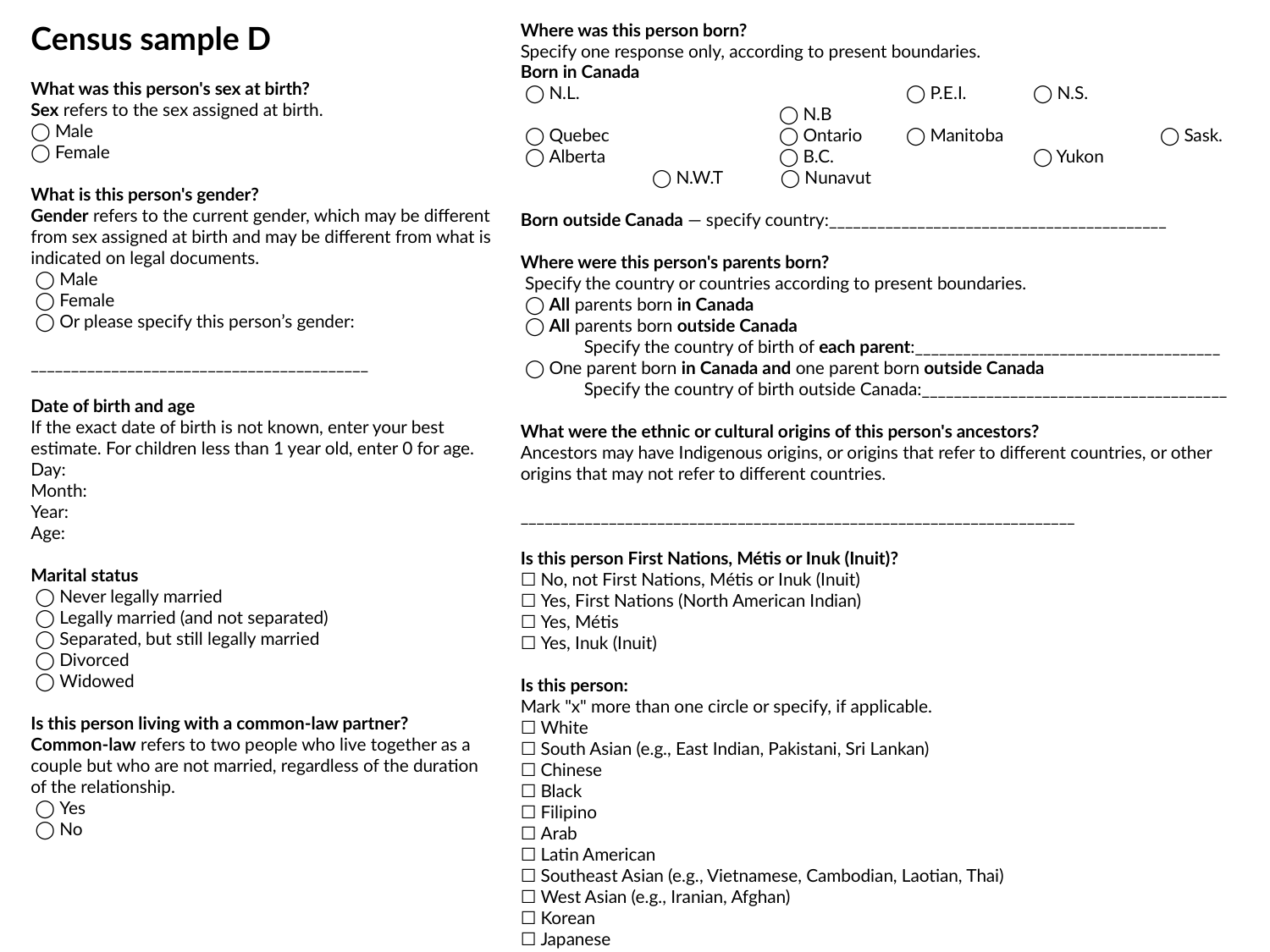

Census sample D

What was this person's sex at birth?
Sex refers to the sex assigned at birth.
◯ Male
◯ Female

What is this person's gender?
Gender refers to the current gender, which may be different from sex assigned at birth and may be different from what is indicated on legal documents.
 ◯ Male
 ◯ Female
 ◯ Or please specify this person’s gender:

__________________________________________

Date of birth and age
If the exact date of birth is not known, enter your best estimate. For children less than 1 year old, enter 0 for age.
Day:
Month:
Year:
Age:

Marital status
 ◯ Never legally married
 ◯ Legally married (and not separated)
 ◯ Separated, but still legally married
 ◯ Divorced
 ◯ Widowed

Is this person living with a common-law partner?
Common-law refers to two people who live together as a couple but who are not married, regardless of the duration of the relationship.
 ◯ Yes
 ◯ No

Where was this person born?
Specify one response only, according to present boundaries.
Born in Canada
 ◯ N.L. 			 ◯ P.E.I.	 ◯ N.S.			 ◯ N.B
 ◯ Quebec		 ◯ Ontario	 ◯ Manitoba		 ◯ Sask.
 ◯ Alberta		 ◯ B.C. 		 ◯ Yukon		 ◯ N.W.T             ◯ Nunavut

Born outside Canada — specify country:__________________________________________

Where were this person's parents born?
 Specify the country or countries according to present boundaries.
 ◯ All parents born in Canada
 ◯ All parents born outside Canada
Specify the country of birth of each parent:______________________________________
 ◯ One parent born in Canada and one parent born outside Canada
Specify the country of birth outside Canada:______________________________________

What were the ethnic or cultural origins of this person's ancestors?
Ancestors may have Indigenous origins, or origins that refer to different countries, or other origins that may not refer to different countries.

_____________________________________________________________________

Is this person First Nations, Métis or Inuk (Inuit)?
☐ No, not First Nations, Métis or Inuk (Inuit)
☐ Yes, First Nations (North American Indian)
☐ Yes, Métis
☐ Yes, Inuk (Inuit)

Is this person:
Mark "x" more than one circle or specify, if applicable.
☐ White
☐ South Asian (e.g., East Indian, Pakistani, Sri Lankan)
☐ Chinese
☐ Black
☐ Filipino
☐ Arab
☐ Latin American
☐ Southeast Asian (e.g., Vietnamese, Cambodian, Laotian, Thai)
☐ West Asian (e.g., Iranian, Afghan)
☐ Korean
☐ Japanese
☐ Other group — specify:__________________________________________